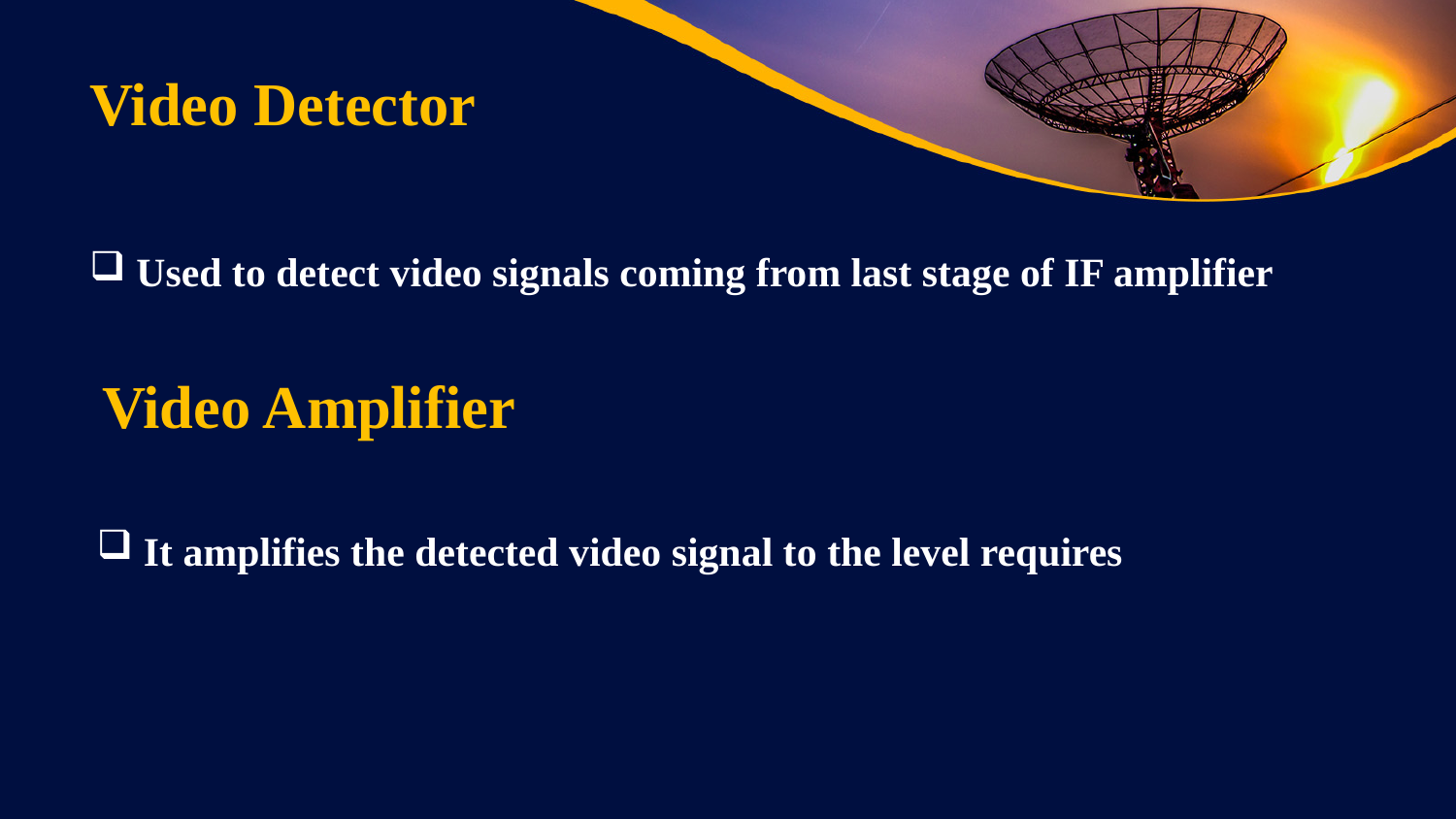

Video Detector
 Used to detect video signals coming from last stage of IF amplifier
Video Amplifier
 It amplifies the detected video signal to the level requires